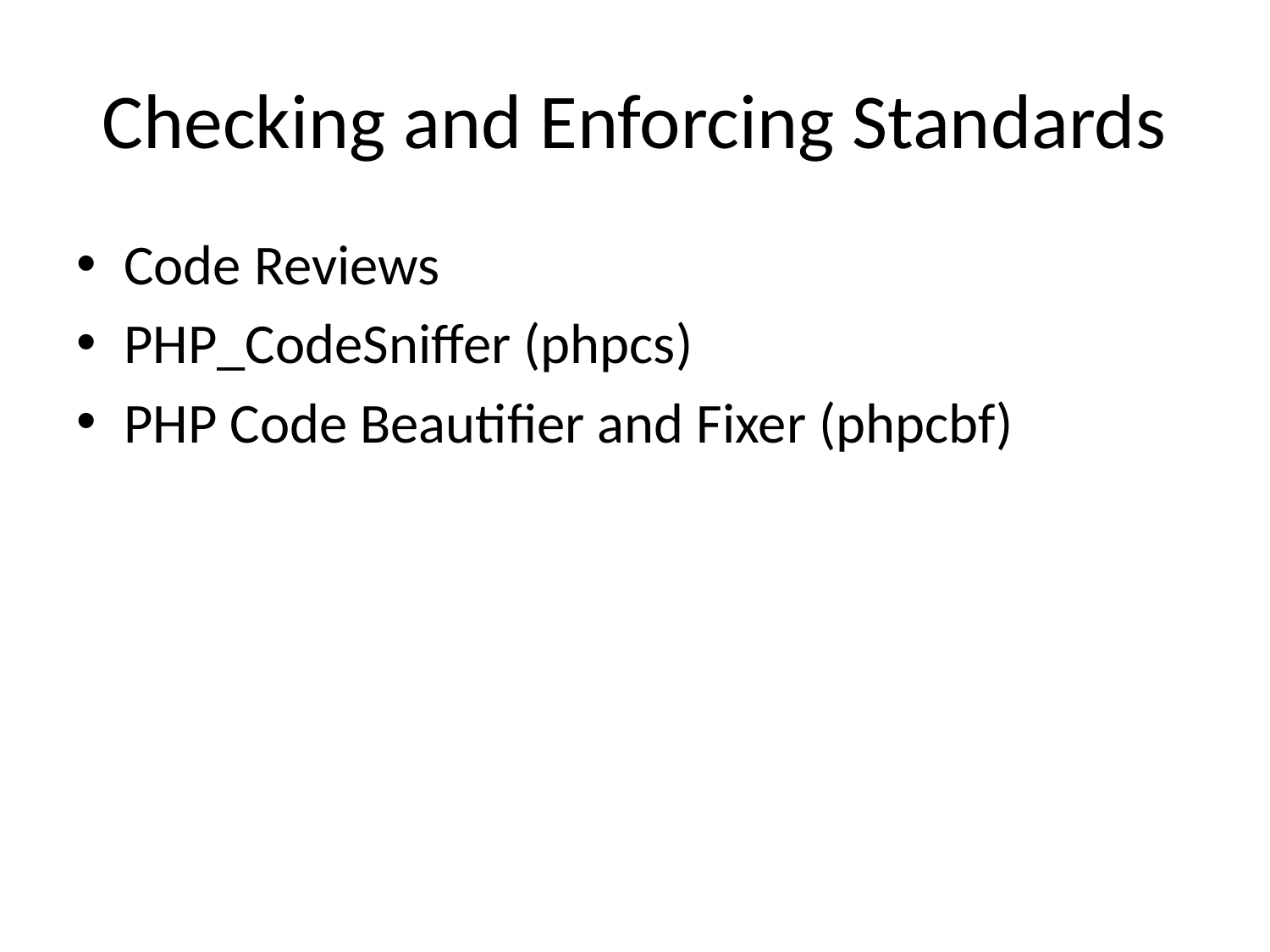

# Checking and Enforcing Standards
Code Reviews
PHP_CodeSniffer (phpcs)
PHP Code Beautifier and Fixer (phpcbf)